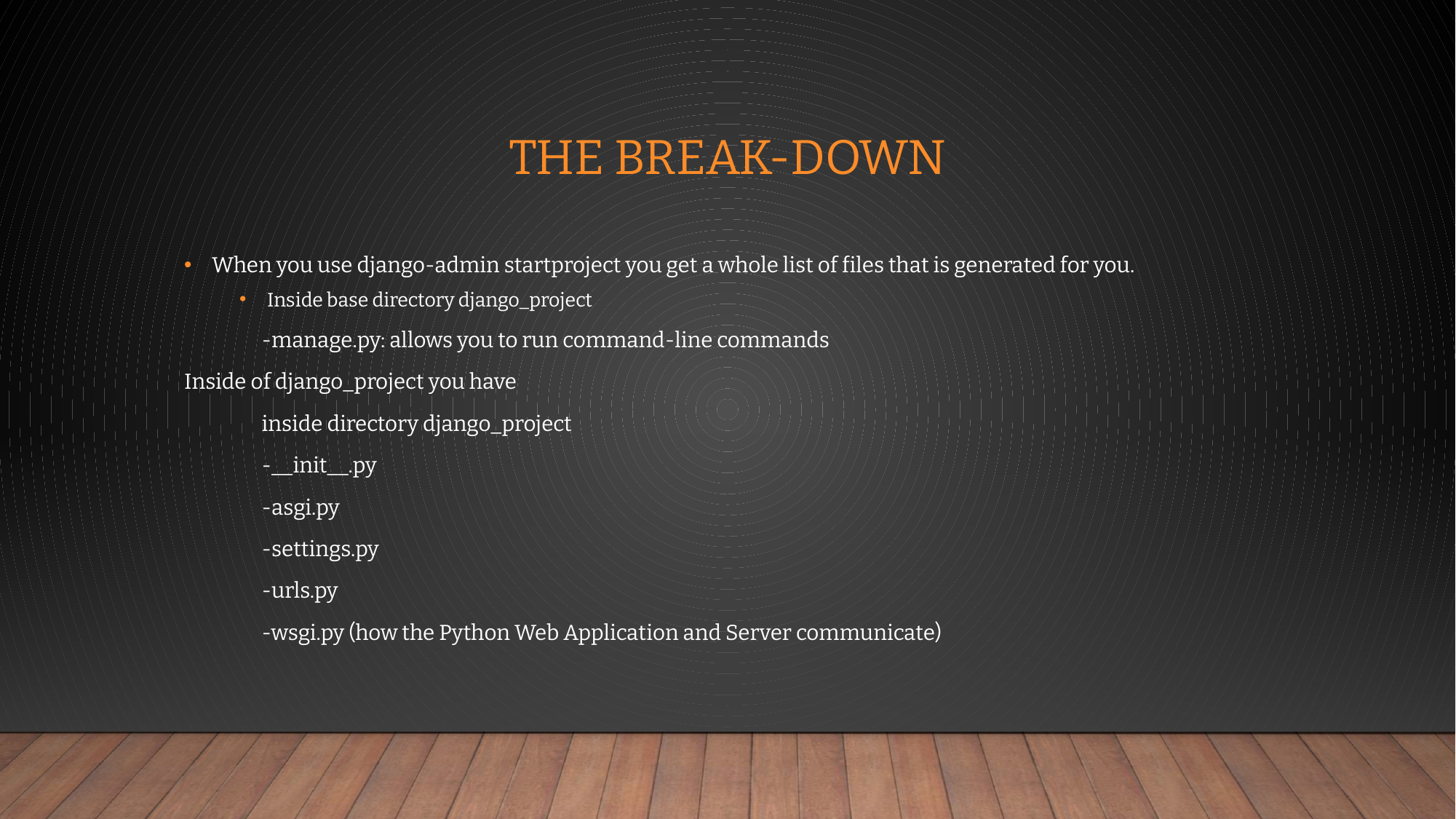

# The break-down
When you use django-admin startproject you get a whole list of files that is generated for you.
Inside base directory django_project
	-manage.py: allows you to run command-line commands
Inside of django_project you have
	inside directory django_project
	-__init__.py
	-asgi.py
	-settings.py
	-urls.py
	-wsgi.py (how the Python Web Application and Server communicate)